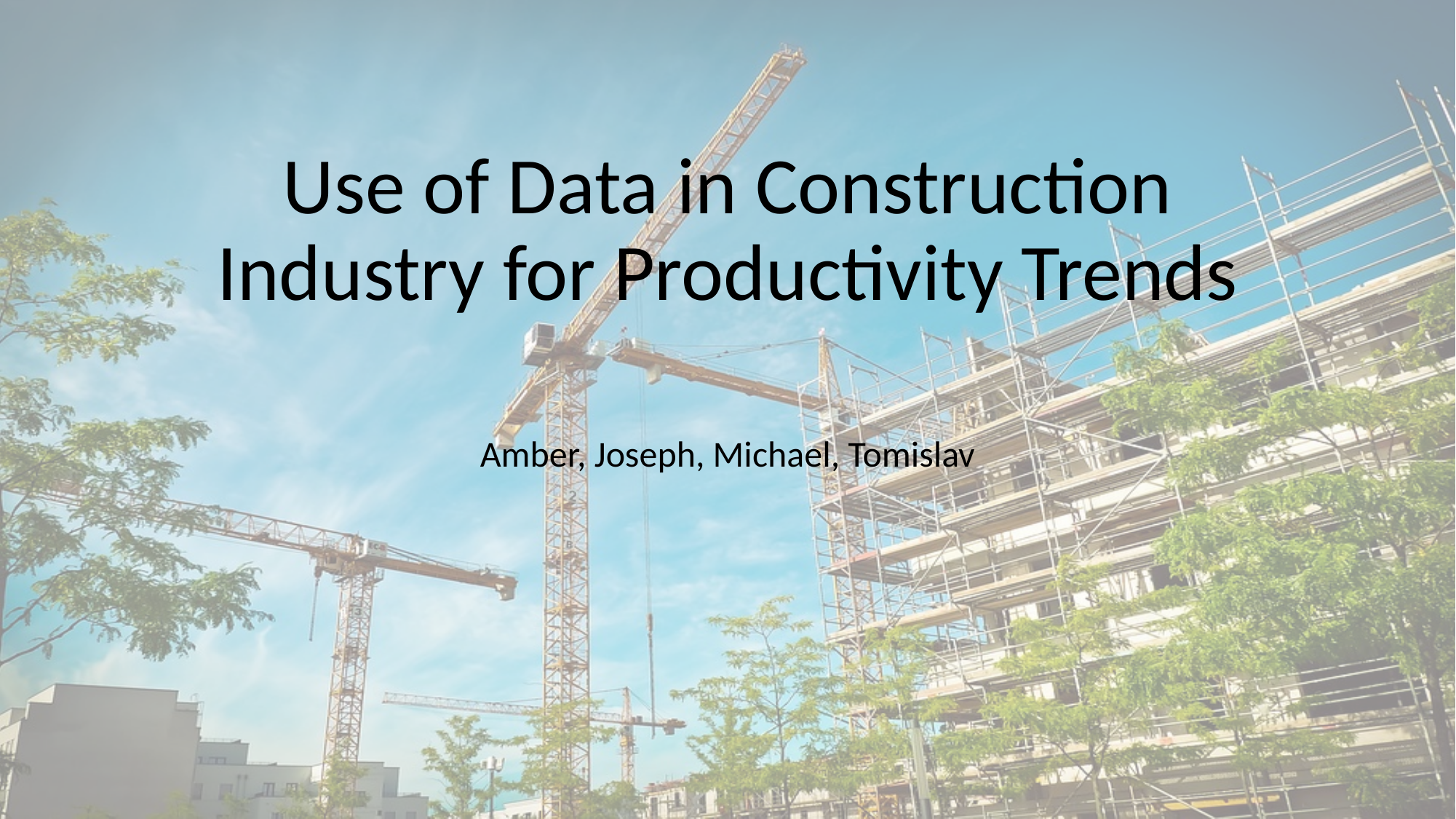

# Use of Data in Construction Industry for Productivity Trends
Amber, Joseph, Michael, Tomislav